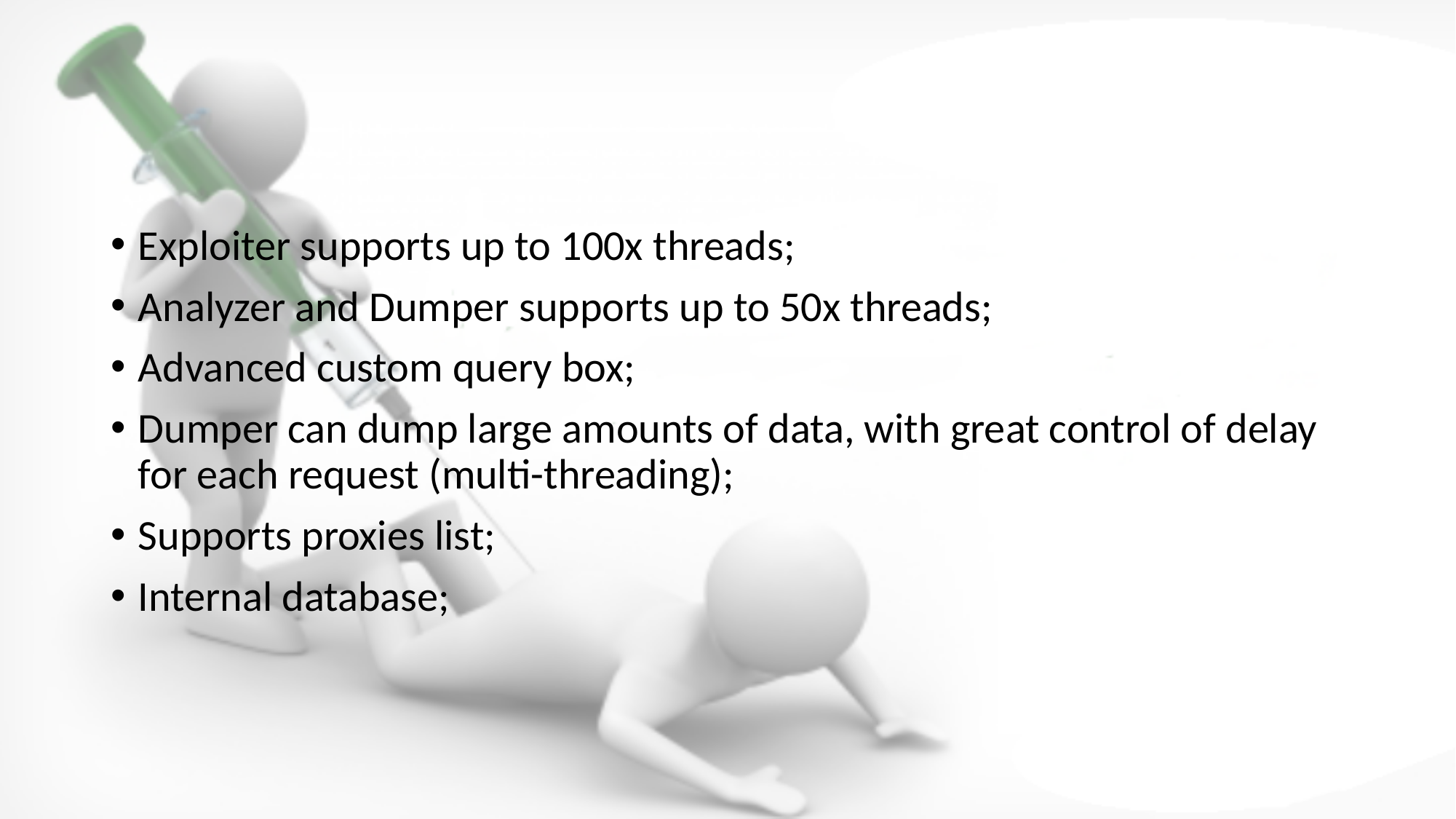

#
Exploiter supports up to 100x threads;
Analyzer and Dumper supports up to 50x threads;
Advanced custom query box;
Dumper can dump large amounts of data, with great control of delay for each request (multi-threading);
Supports proxies list;
Internal database;